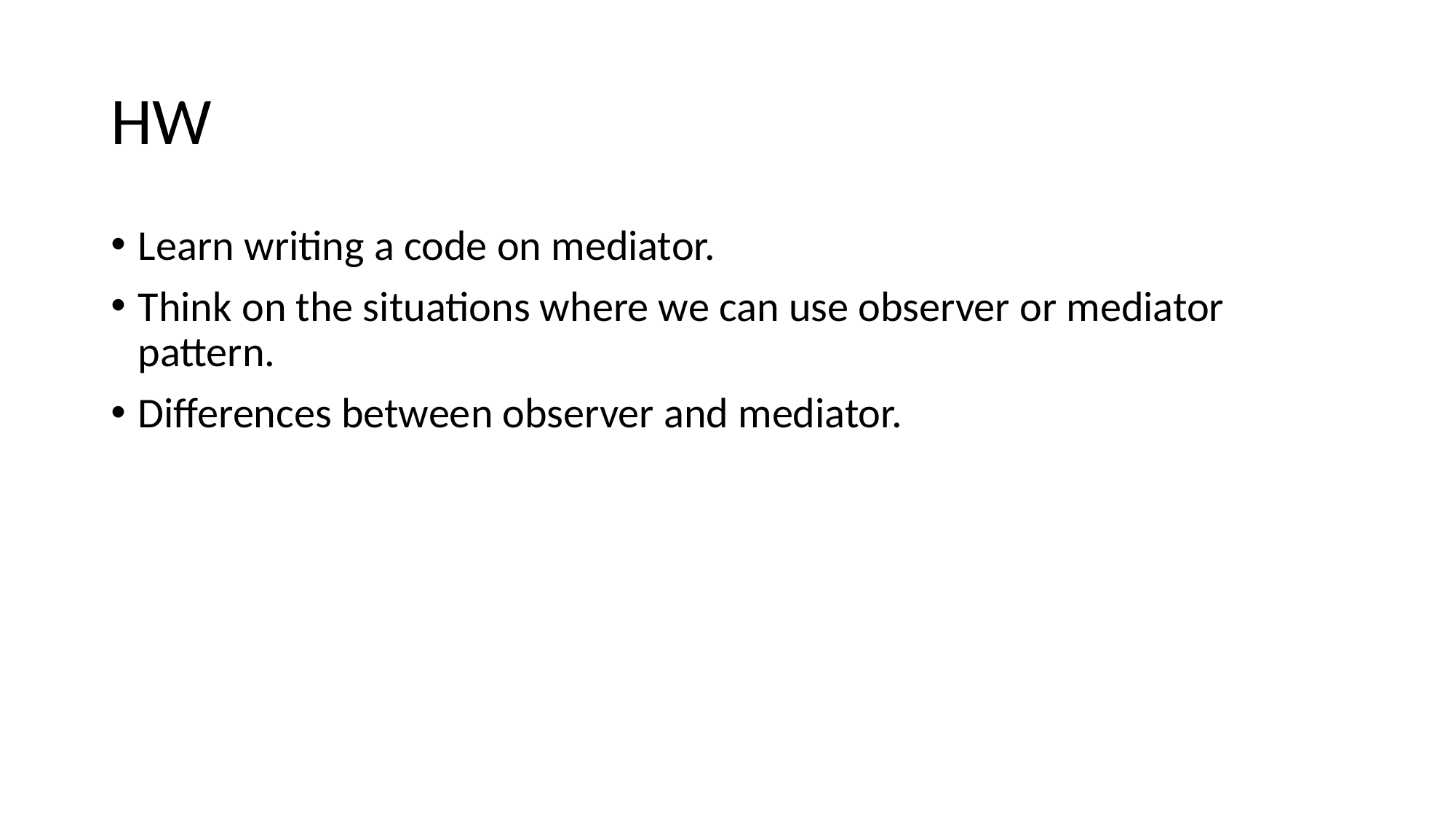

# HW
Learn writing a code on mediator.
Think on the situations where we can use observer or mediator pattern.
Differences between observer and mediator.